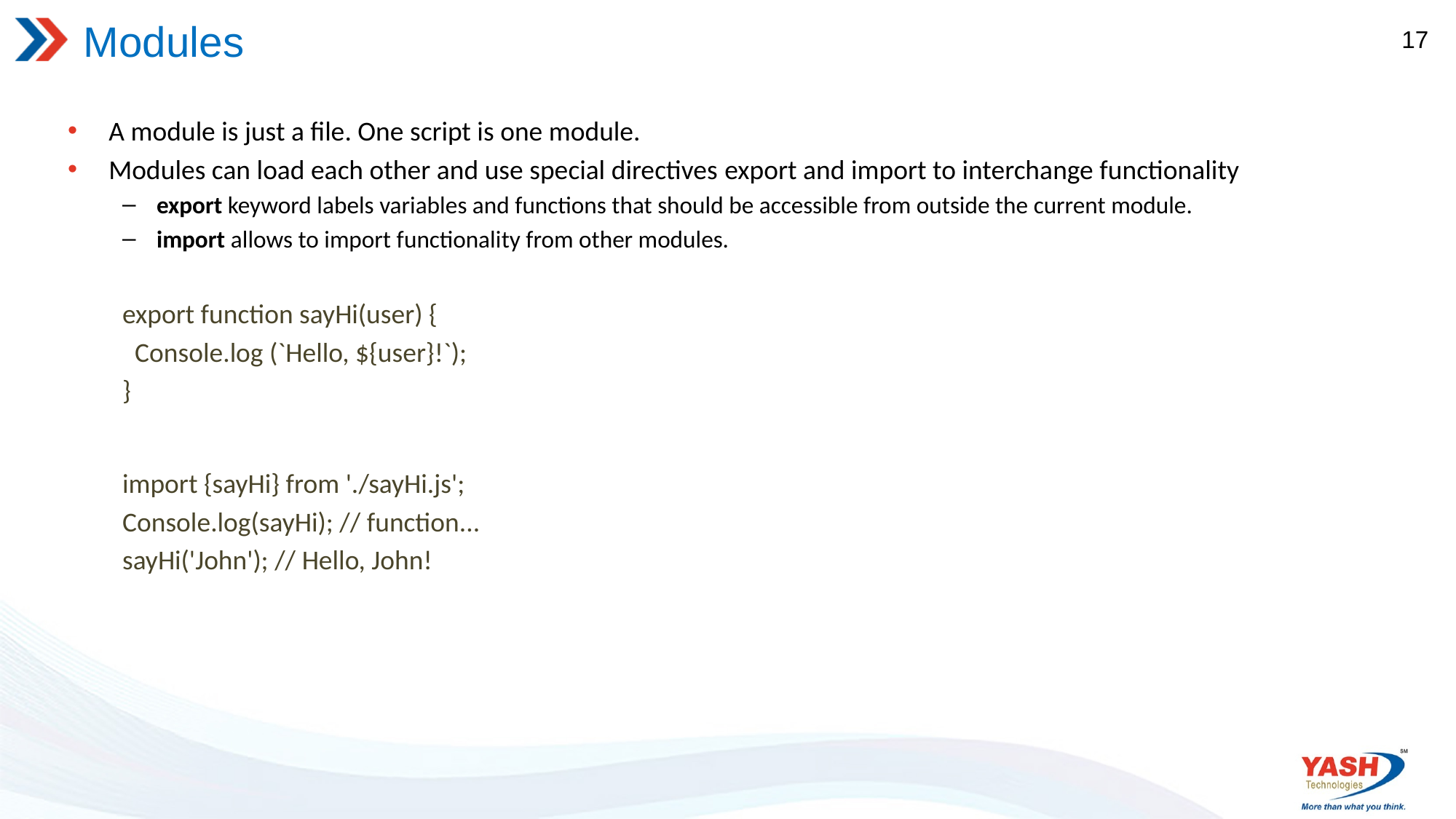

# Modules
17
A module is just a file. One script is one module.
Modules can load each other and use special directives export and import to interchange functionality
export keyword labels variables and functions that should be accessible from outside the current module.
import allows to import functionality from other modules.

export function sayHi(user) {
  Console.log (`Hello, ${user}!`);
}

import {sayHi} from './sayHi.js';
Console.log(sayHi); // function...
sayHi('John'); // Hello, John!